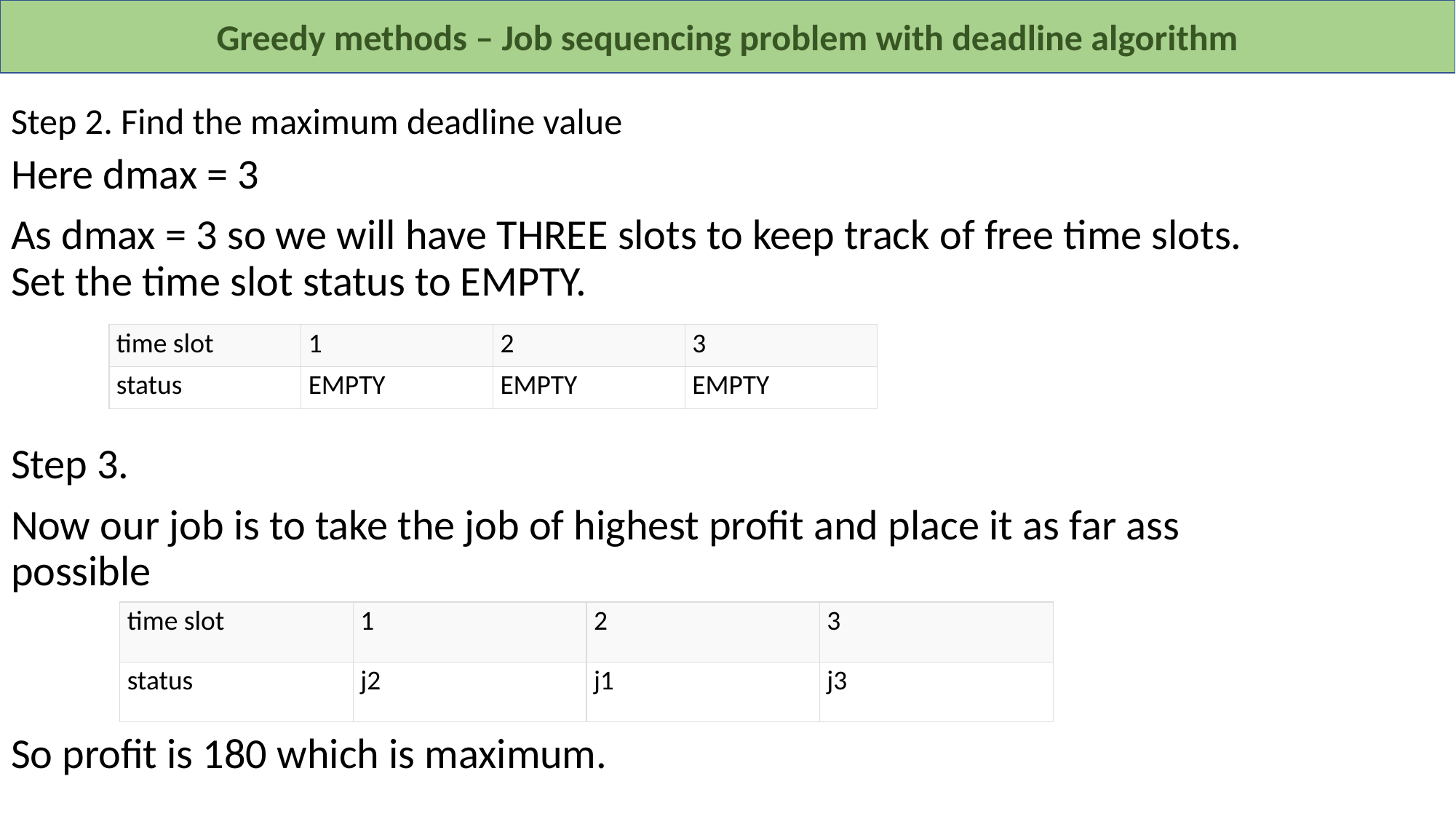

Greedy methods – Job sequencing problem with deadline algorithm
# Step 2. Find the maximum deadline value
Here dmax = 3
As dmax = 3 so we will have THREE slots to keep track of free time slots. Set the time slot status to EMPTY.

Step 3.
Now our job is to take the job of highest profit and place it as far ass possible

So profit is 180 which is maximum.

| time slot | 1 | 2 | 3 |
| --- | --- | --- | --- |
| status | EMPTY | EMPTY | EMPTY |
| time slot | 1 | 2 | 3 |
| --- | --- | --- | --- |
| status | j2 | j1 | j3 |